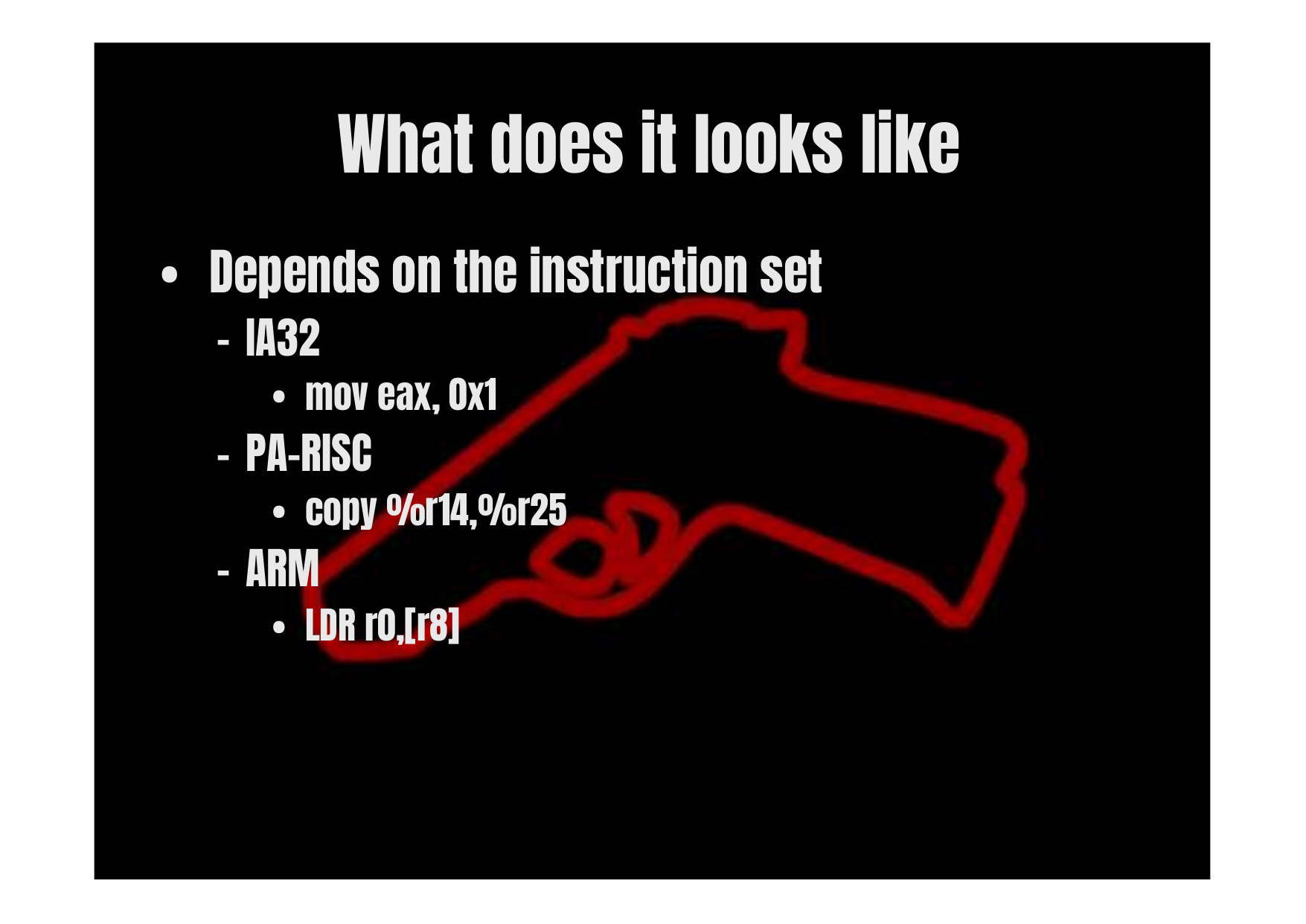

What does it looks like
•  Depends on the instruction set
– IA32
•  mov eax, 0x1
– PA-RISC
•  copy %r14,%r25
– ARM
•  LDR r0,[r8]